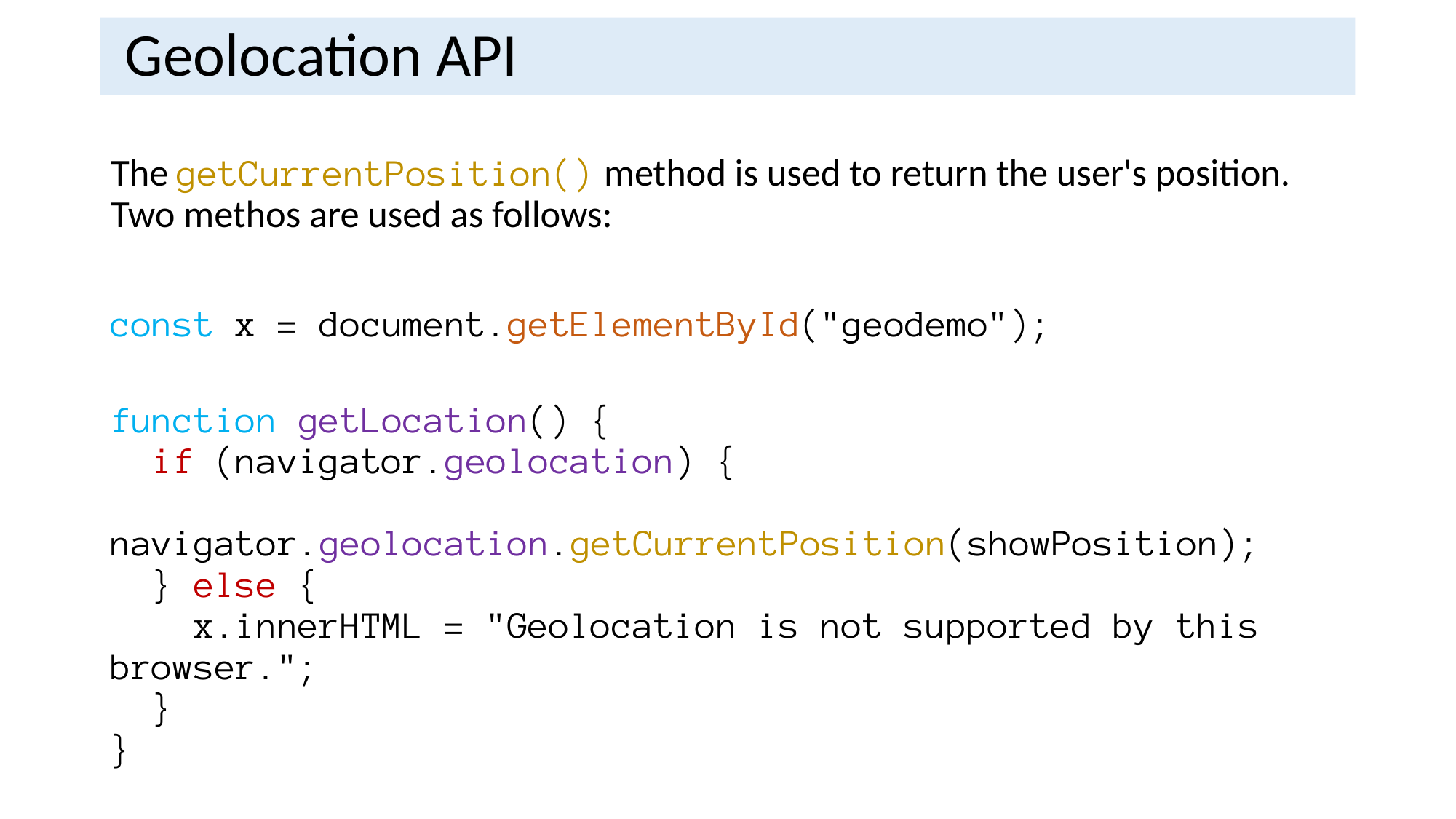

# Geolocation API
The getCurrentPosition() method is used to return the user's position. Two methos are used as follows:

const x = document.getElementById("geodemo");
function getLocation() {
  if (navigator.geolocation) {
    navigator.geolocation.getCurrentPosition(showPosition);
  } else {
    x.innerHTML = "Geolocation is not supported by this browser.";
  }
}